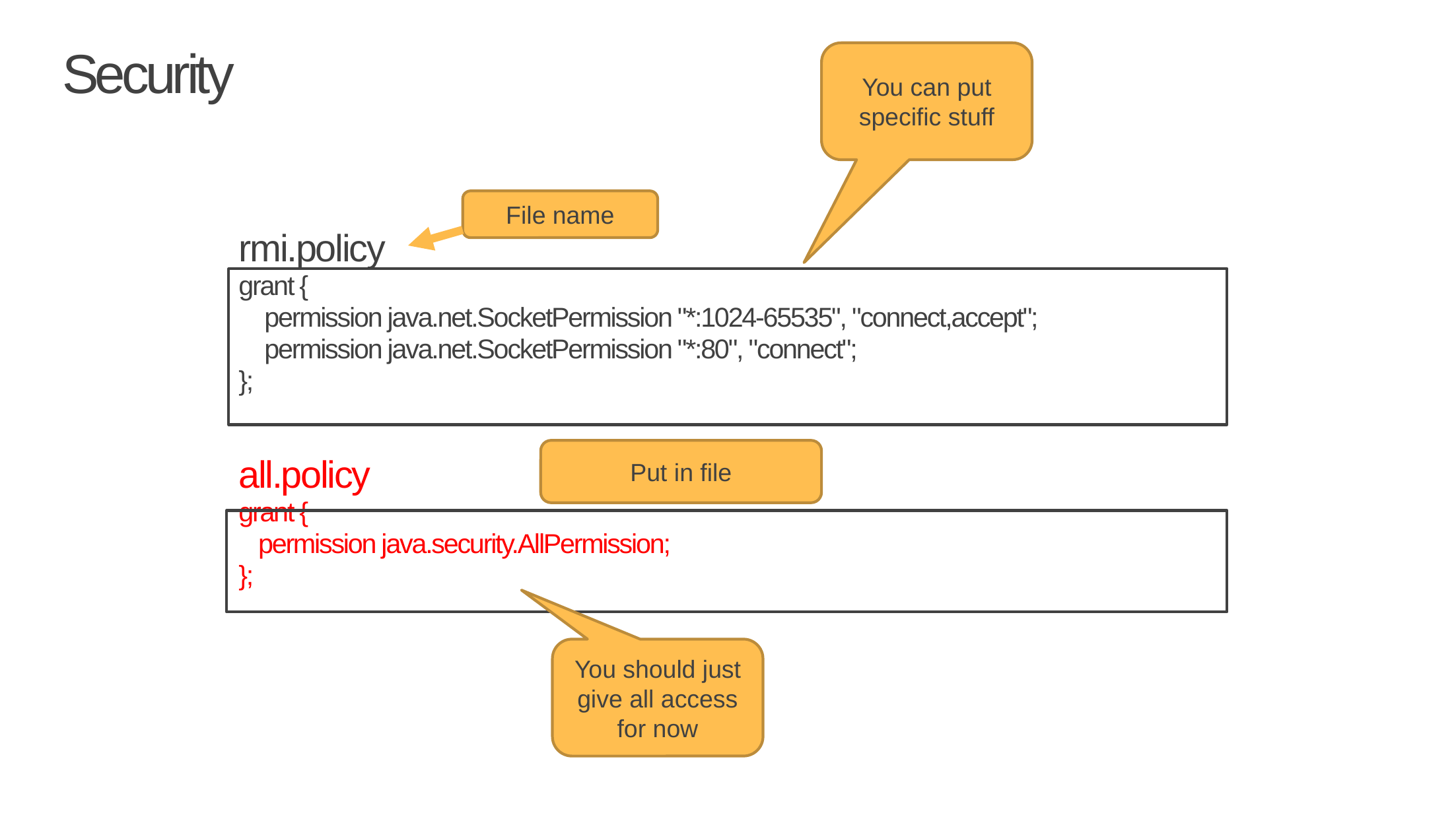

# Security
You can put specific stuff

rmi.policy
grant {
    permission java.net.SocketPermission "*:1024-65535", "connect,accept";
    permission java.net.SocketPermission "*:80", "connect";
};

all.policy
grant {
   permission java.security.AllPermission;
};

File name

Put in file

You should just give all access for now